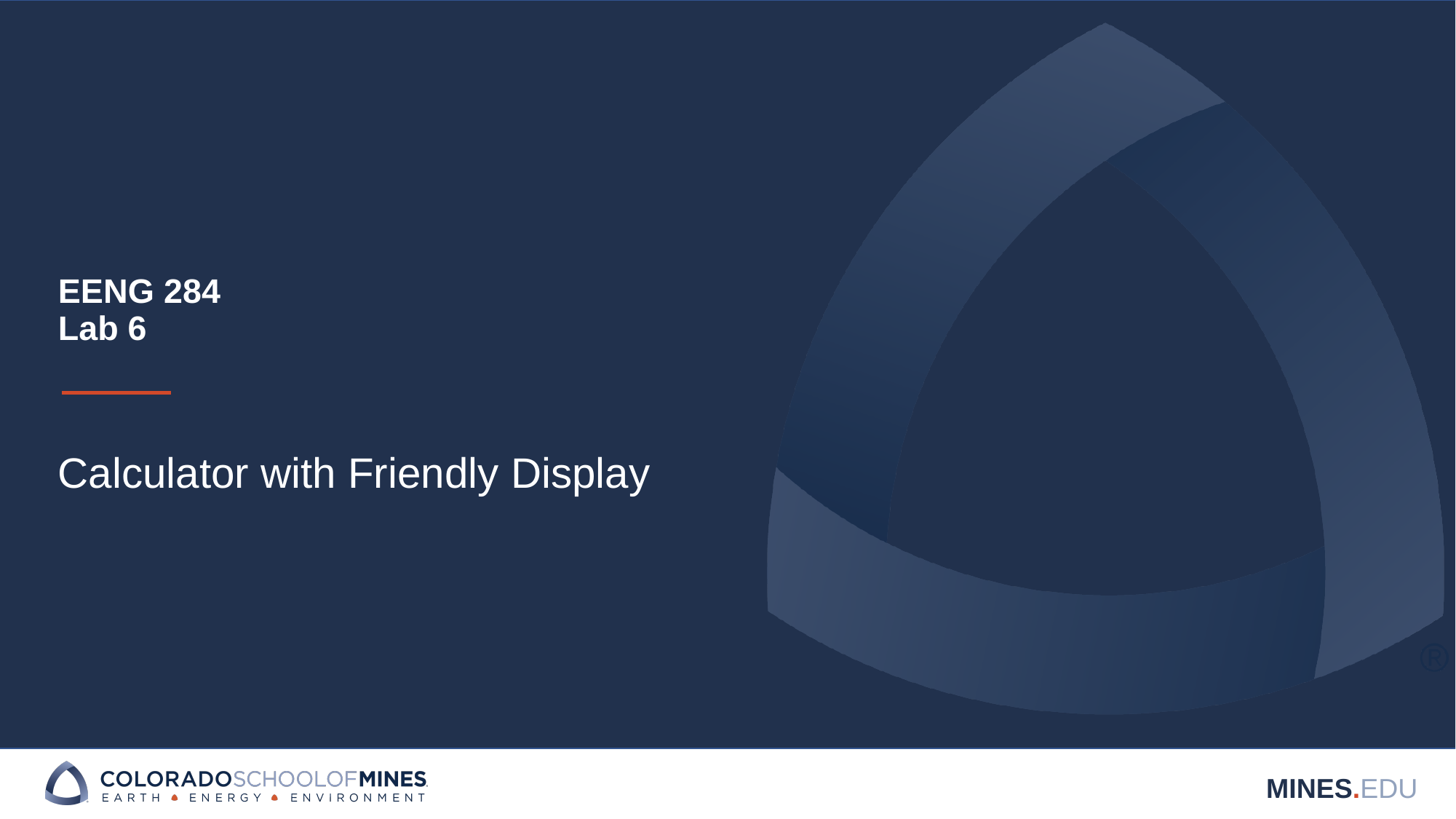

# EENG 284 Lab 6
Calculator with Friendly Display